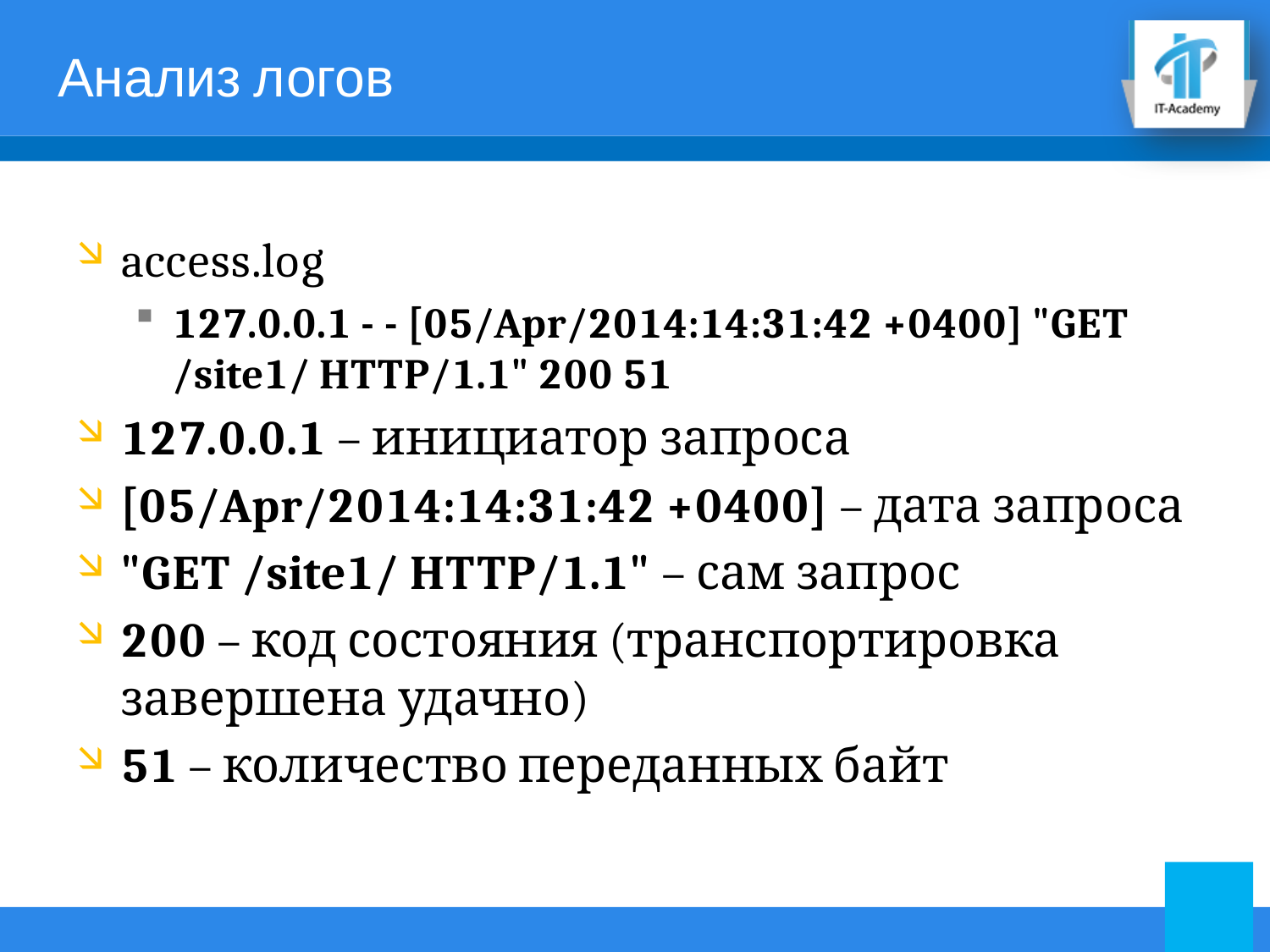

# Анализ логов
access.log
127.0.0.1 - - [05/Apr/2014:14:31:42 +0400] "GET /site1/ HTTP/1.1" 200 51
127.0.0.1 – инициатор запроса
[05/Apr/2014:14:31:42 +0400] – дата запроса
"GET /site1/ HTTP/1.1" – сам запрос
200 – код состояния (транспортировка завершена удачно)
51 – количество переданных байт